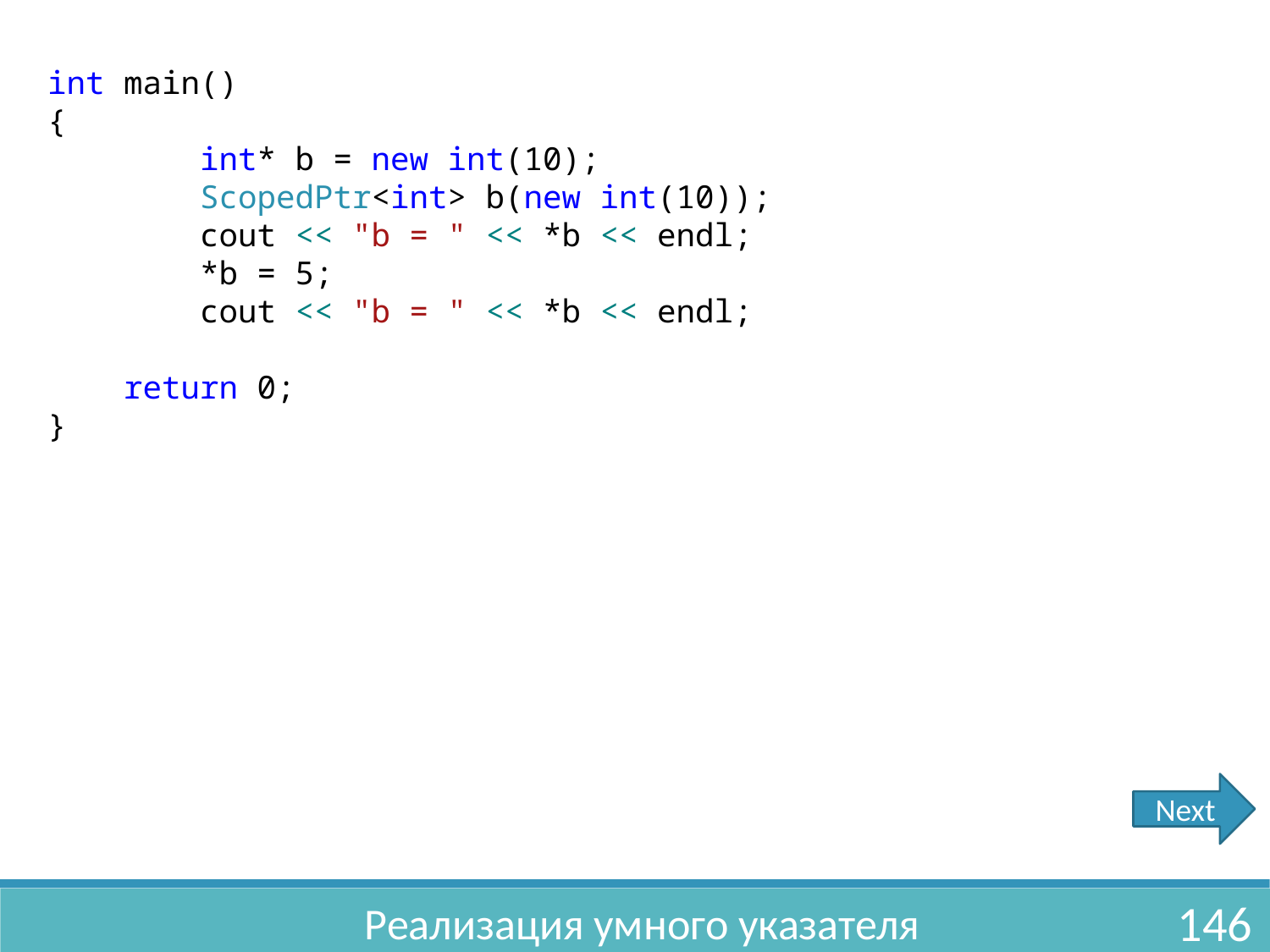

int main()
{
        int* b = new int(10);
        ScopedPtr<int> b(new int(10));
        cout << "b = " << *b << endl;
        *b = 5;
        cout << "b = " << *b << endl;

    return 0;
}
Next
Реализация умного указателя
146